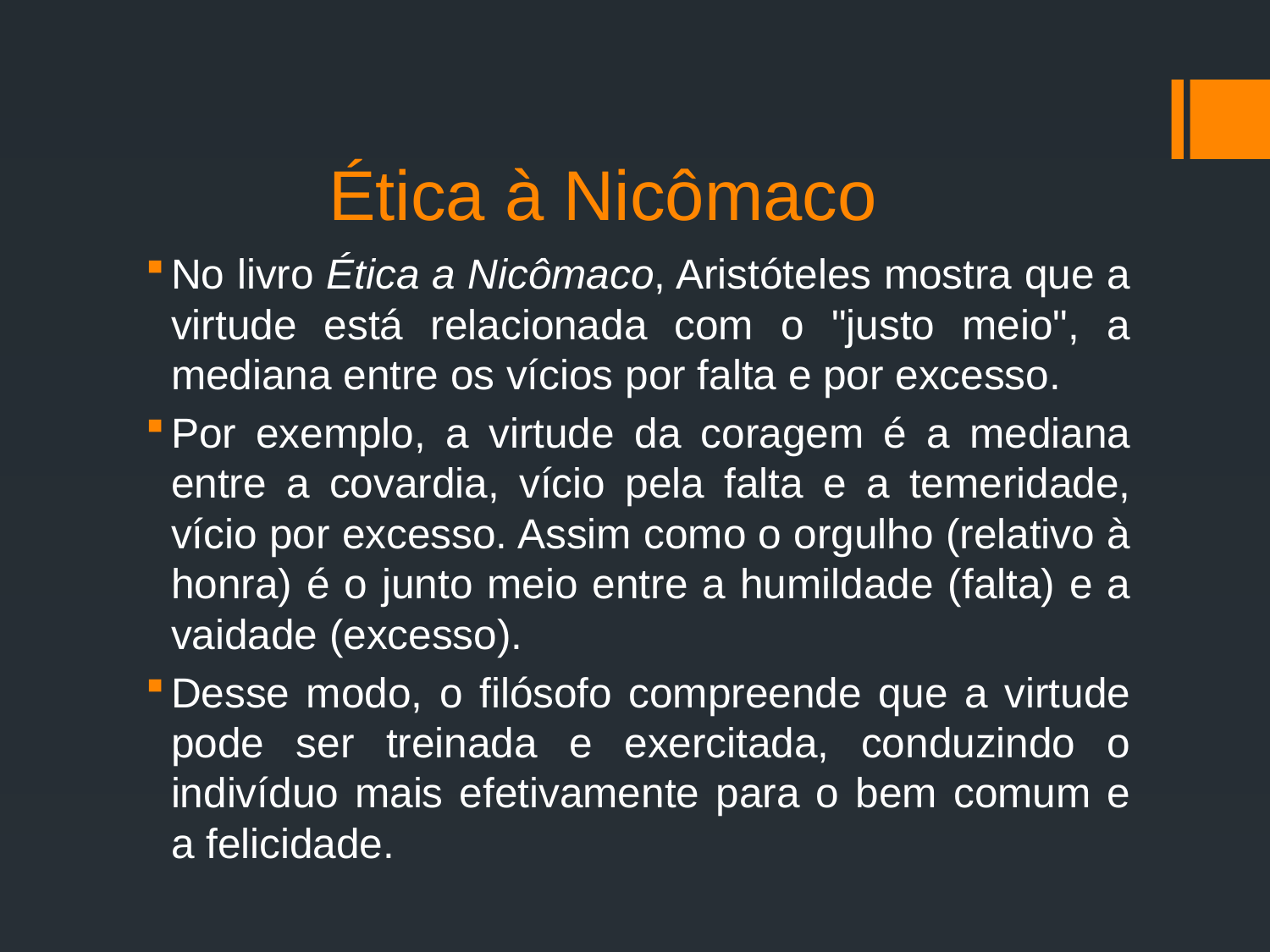

# Ética à Nicômaco
No livro Ética a Nicômaco, Aristóteles mostra que a virtude está relacionada com o "justo meio", a mediana entre os vícios por falta e por excesso.
Por exemplo, a virtude da coragem é a mediana entre a covardia, vício pela falta e a temeridade, vício por excesso. Assim como o orgulho (relativo à honra) é o junto meio entre a humildade (falta) e a vaidade (excesso).
Desse modo, o filósofo compreende que a virtude pode ser treinada e exercitada, conduzindo o indivíduo mais efetivamente para o bem comum e a felicidade.